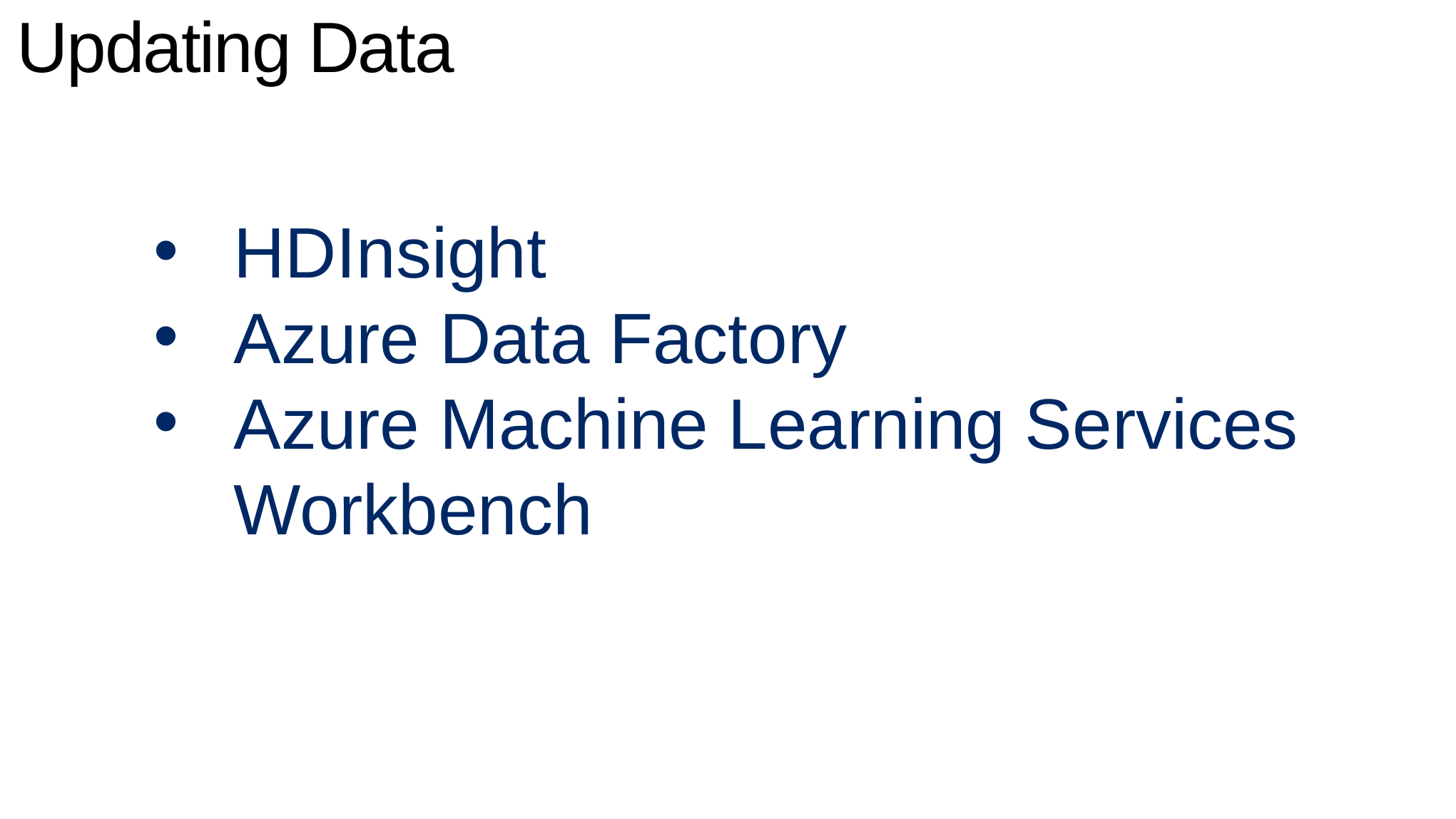

Updating Data
HDInsight
Azure Data Factory
Azure Machine Learning Services Workbench